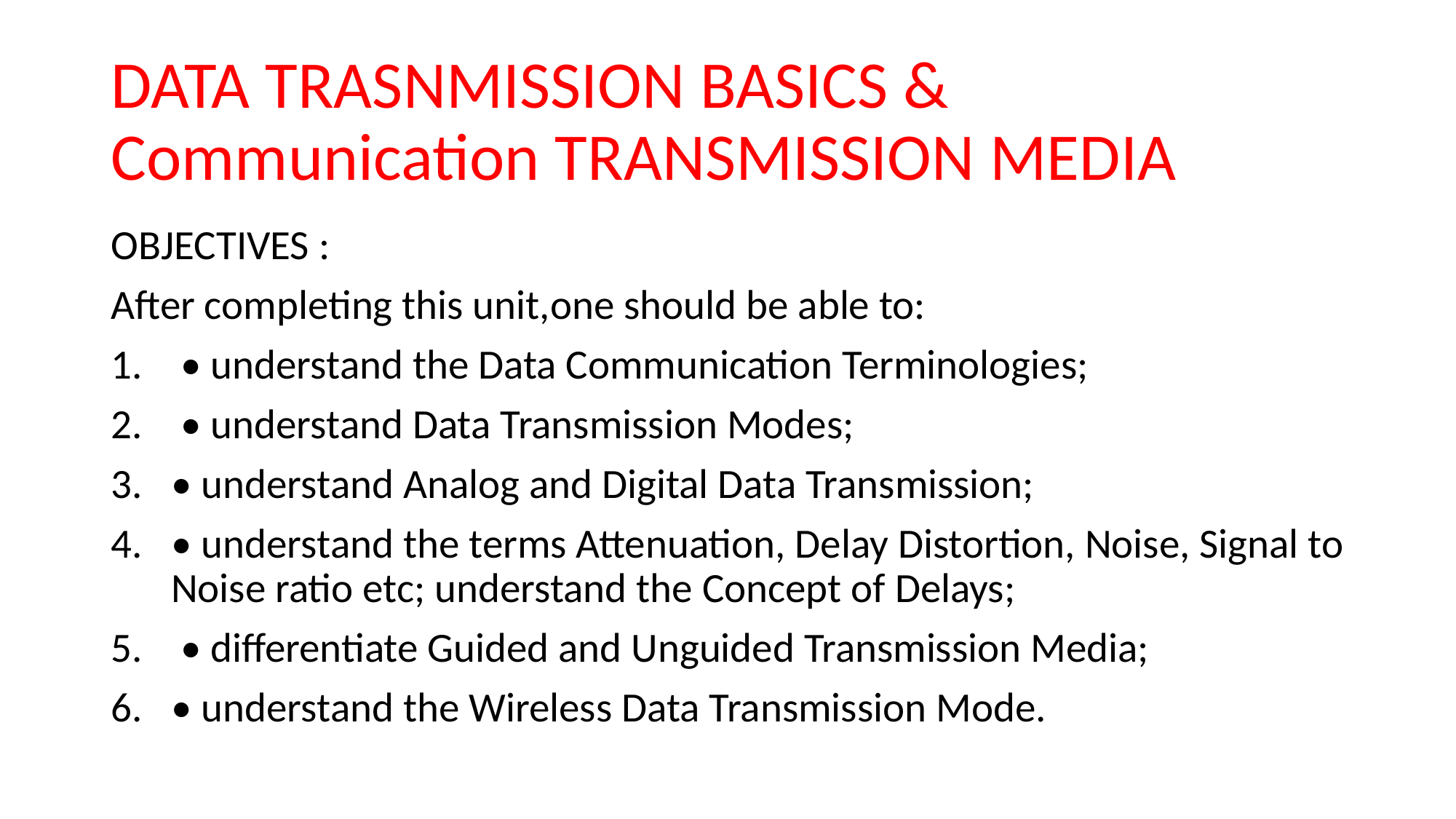

# DATA TRASNMISSION BASICS & Communication TRANSMISSION MEDIA
OBJECTIVES :
After completing this unit,one should be able to:
 • understand the Data Communication Terminologies;
 • understand Data Transmission Modes;
• understand Analog and Digital Data Transmission;
• understand the terms Attenuation, Delay Distortion, Noise, Signal to Noise ratio etc; understand the Concept of Delays;
 • differentiate Guided and Unguided Transmission Media;
• understand the Wireless Data Transmission Mode.